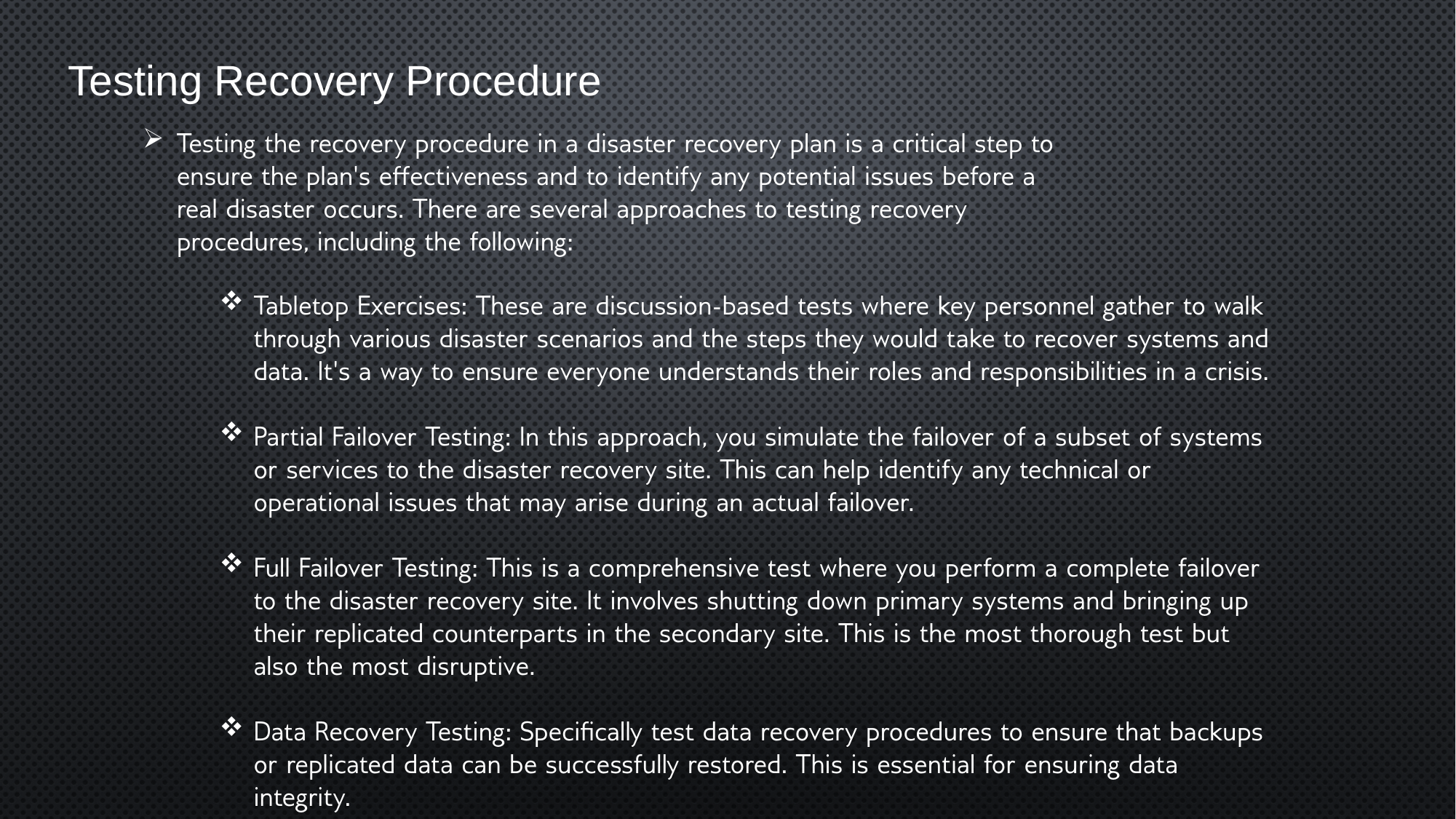

Testing Recovery Procedure
Testing the recovery procedure in a disaster recovery plan is a critical step to ensure the plan's effectiveness and to identify any potential issues before a real disaster occurs. There are several approaches to testing recovery procedures, including the following:
Tabletop Exercises: These are discussion-based tests where key personnel gather to walk through various disaster scenarios and the steps they would take to recover systems and data. It's a way to ensure everyone understands their roles and responsibilities in a crisis.

Partial Failover Testing: In this approach, you simulate the failover of a subset of systems or services to the disaster recovery site. This can help identify any technical or operational issues that may arise during an actual failover.

Full Failover Testing: This is a comprehensive test where you perform a complete failover to the disaster recovery site. It involves shutting down primary systems and bringing up their replicated counterparts in the secondary site. This is the most thorough test but also the most disruptive.

Data Recovery Testing: Specifically test data recovery procedures to ensure that backups or replicated data can be successfully restored. This is essential for ensuring data integrity.